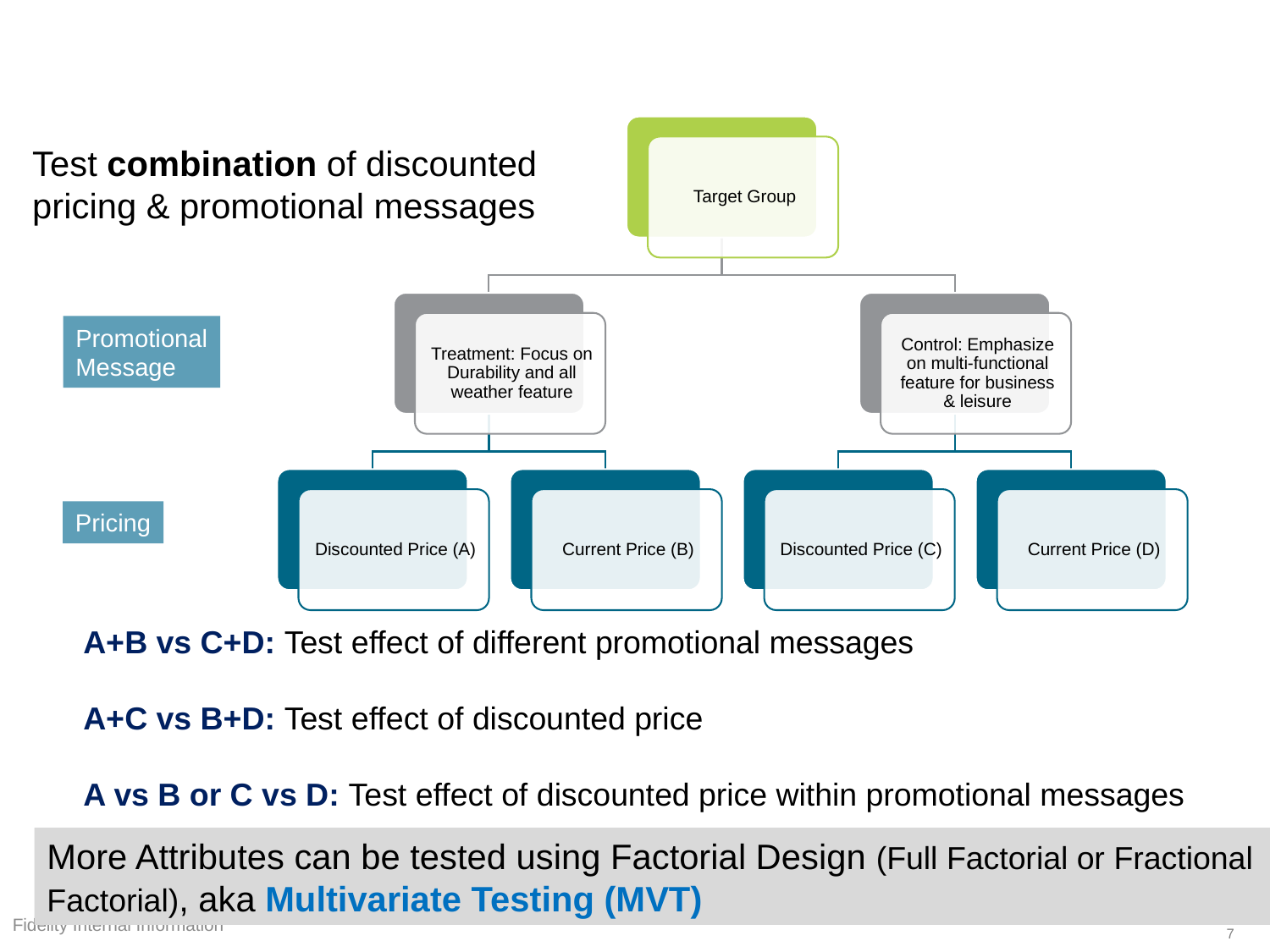

# Shoe Example – All Possibilities: Full Factorial
Target Group
Treatment: Focus on Durability and all weather feature
Discounted Price (A)
Current Price (B)
Control: Emphasize on multi-functional feature for business & leisure
Discounted Price (C)
Current Price (D)
Test combination of discounted pricing & promotional messages

Promotional
Message
Pricing
A+B vs C+D: Test effect of different promotional messages

A+C vs B+D: Test effect of discounted price

A vs B or C vs D: Test effect of discounted price within promotional messages
More Attributes can be tested using Factorial Design (Full Factorial or Fractional Factorial), aka Multivariate Testing (MVT)
Fidelity Internal Information
7